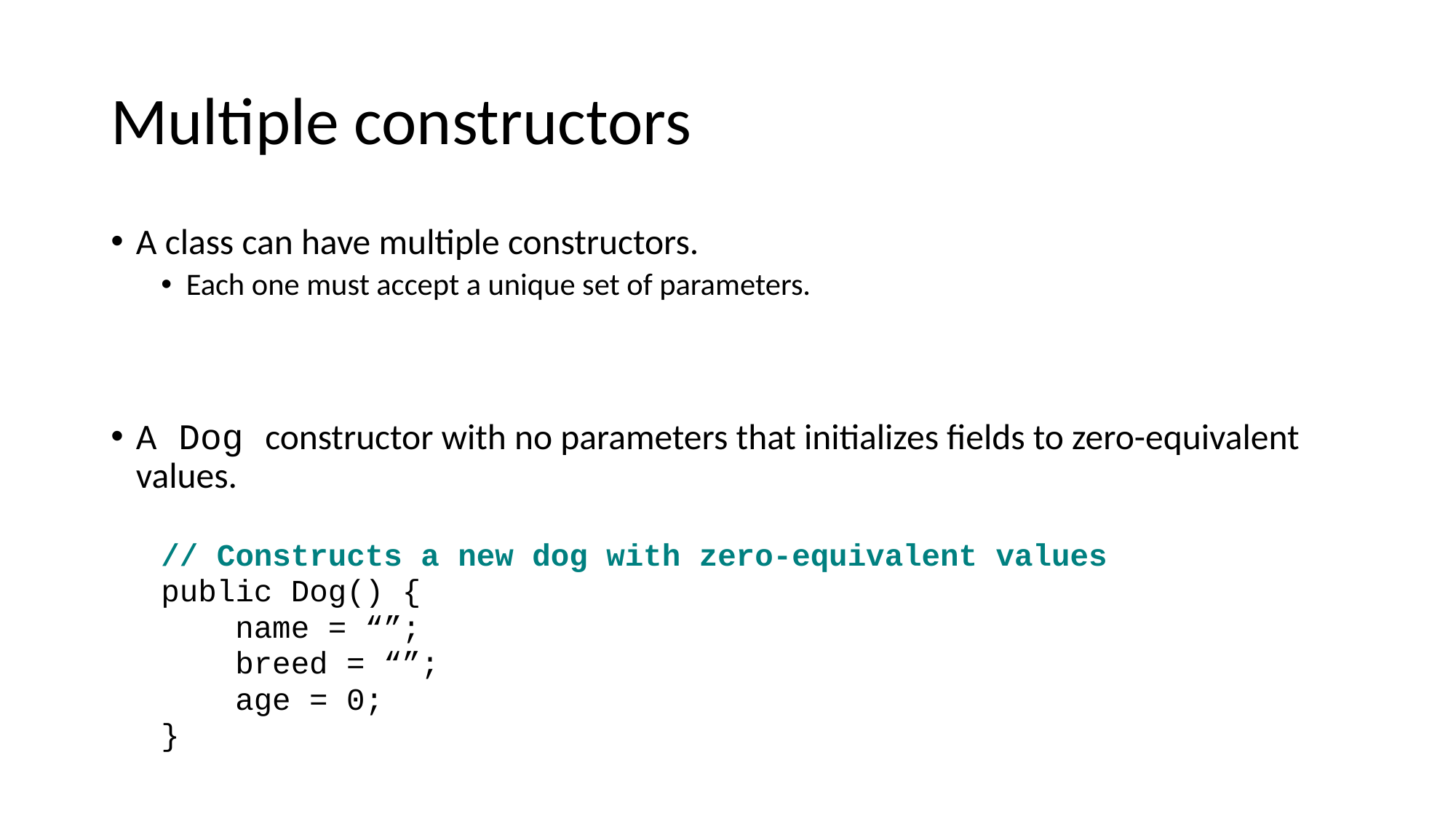

# Multiple constructors
A class can have multiple constructors.
Each one must accept a unique set of parameters.

A Dog constructor with no parameters that initializes fields to zero-equivalent values.

// Constructs a new dog with zero-equivalent values
public Dog() {
    name = “”;
    breed = “”;
    age = 0;
}